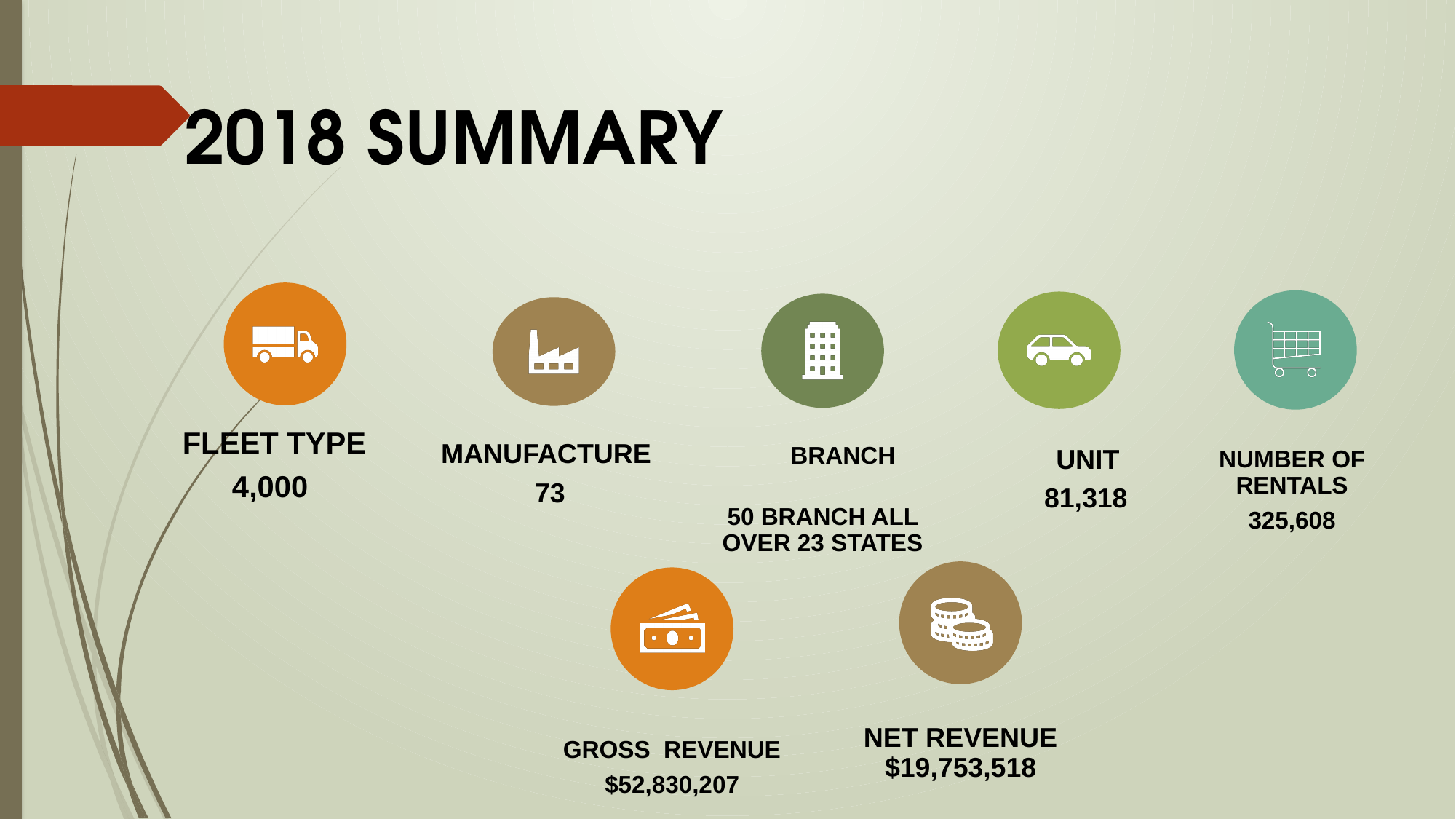

2018 Summary

Fleet Type
4,000
Manufacture
73
      Branch
50 Branch all over 23 states
         Unit
        81,318
Number of  Rentals
325,608
Gross  Revenue
$52,830,207
Net Revenue $19,753,518